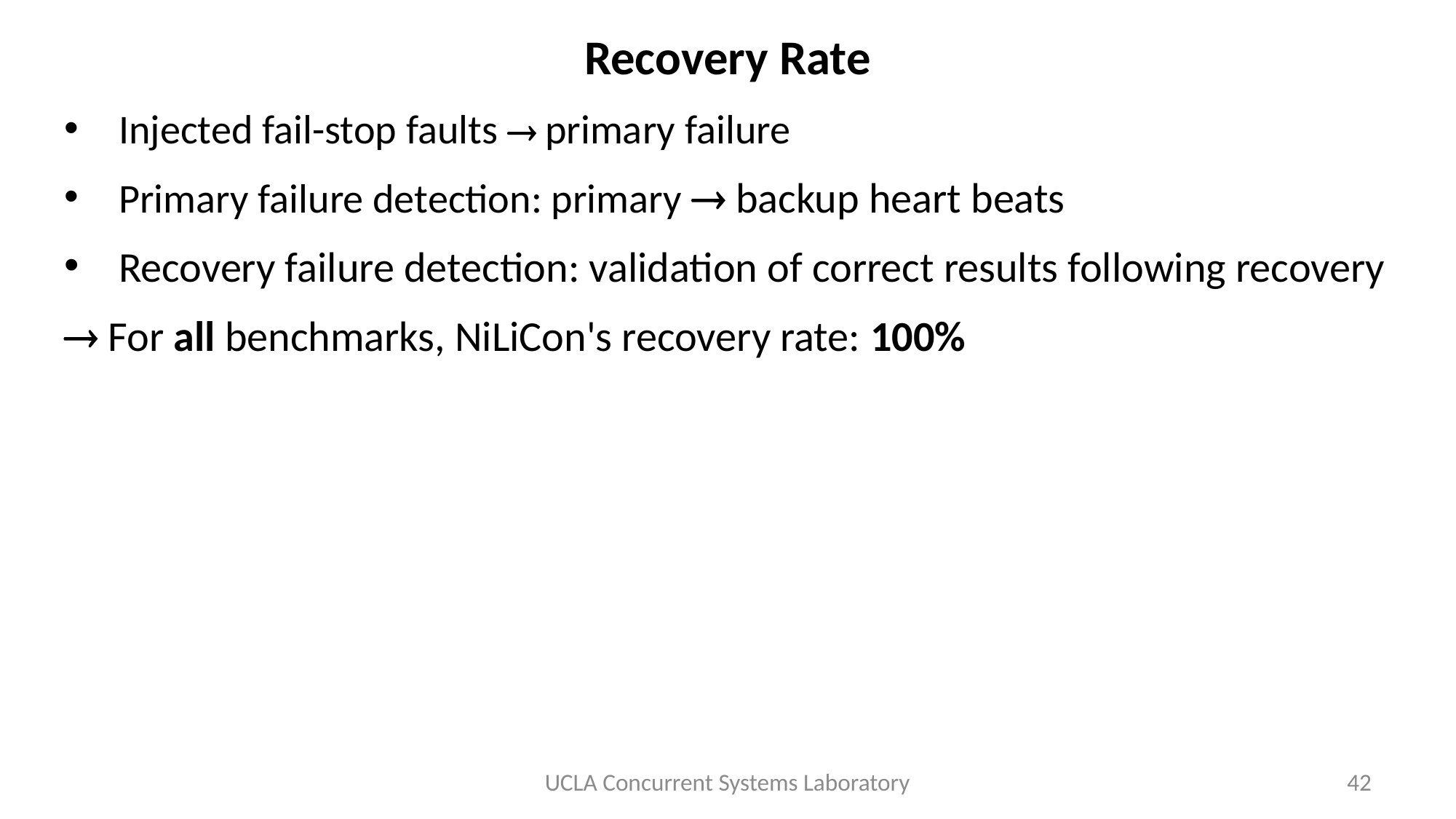

# Recovery Rate
Injected fail-stop faults → primary failure
Primary failure detection: primary → backup heart beats
Recovery failure detection: validation of correct results following recovery
→ For all benchmarks, NiLiCon's recovery rate: 100%
UCLA Concurrent Systems Laboratory
42